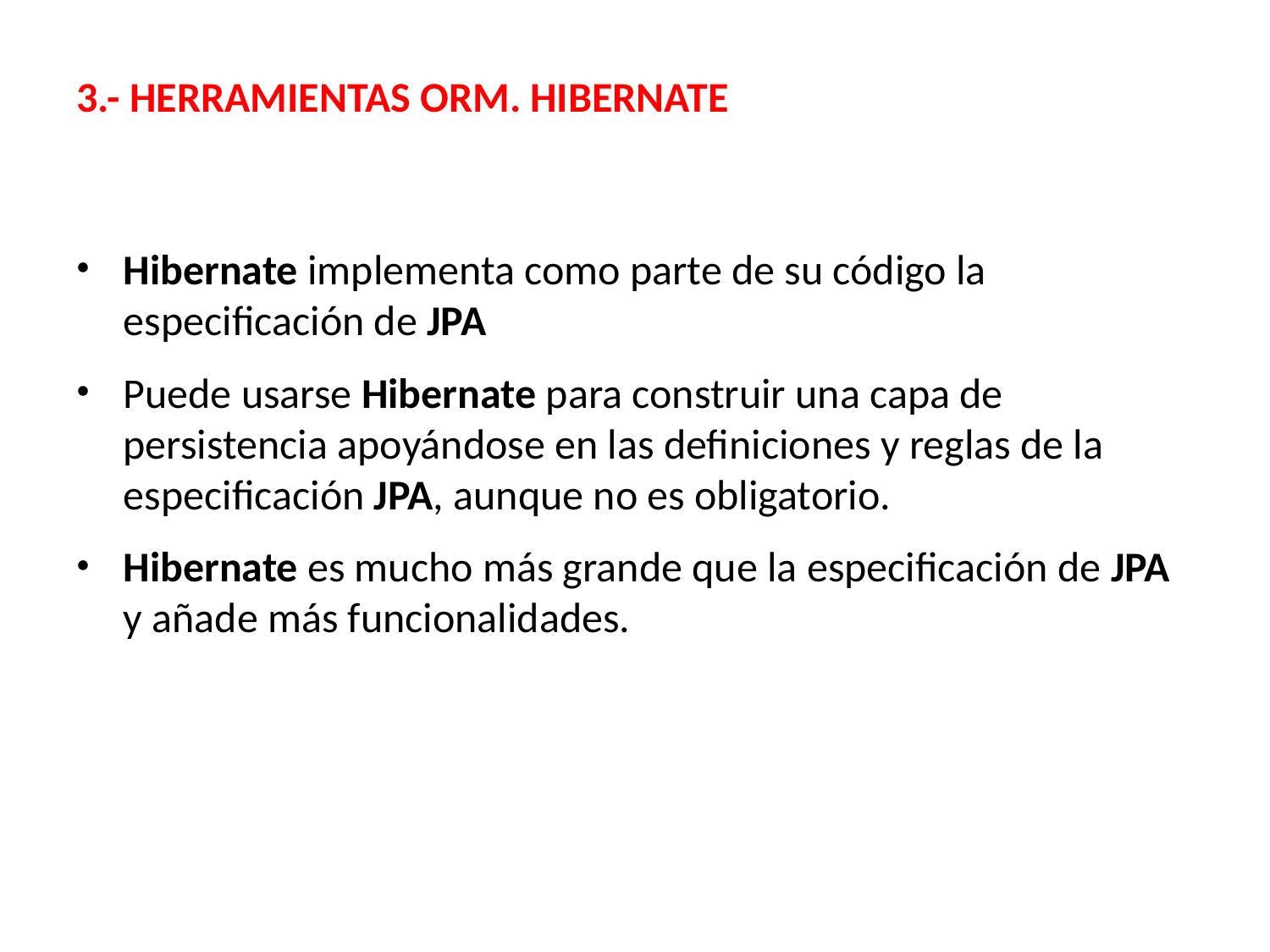

3.- HERRAMIENTAS ORM. HIBERNATE
Hibernate implementa como parte de su código la especificación de JPA
Puede usarse Hibernate para construir una capa de persistencia apoyándose en las definiciones y reglas de la especificación JPA, aunque no es obligatorio.
Hibernate es mucho más grande que la especificación de JPA y añade más funcionalidades.